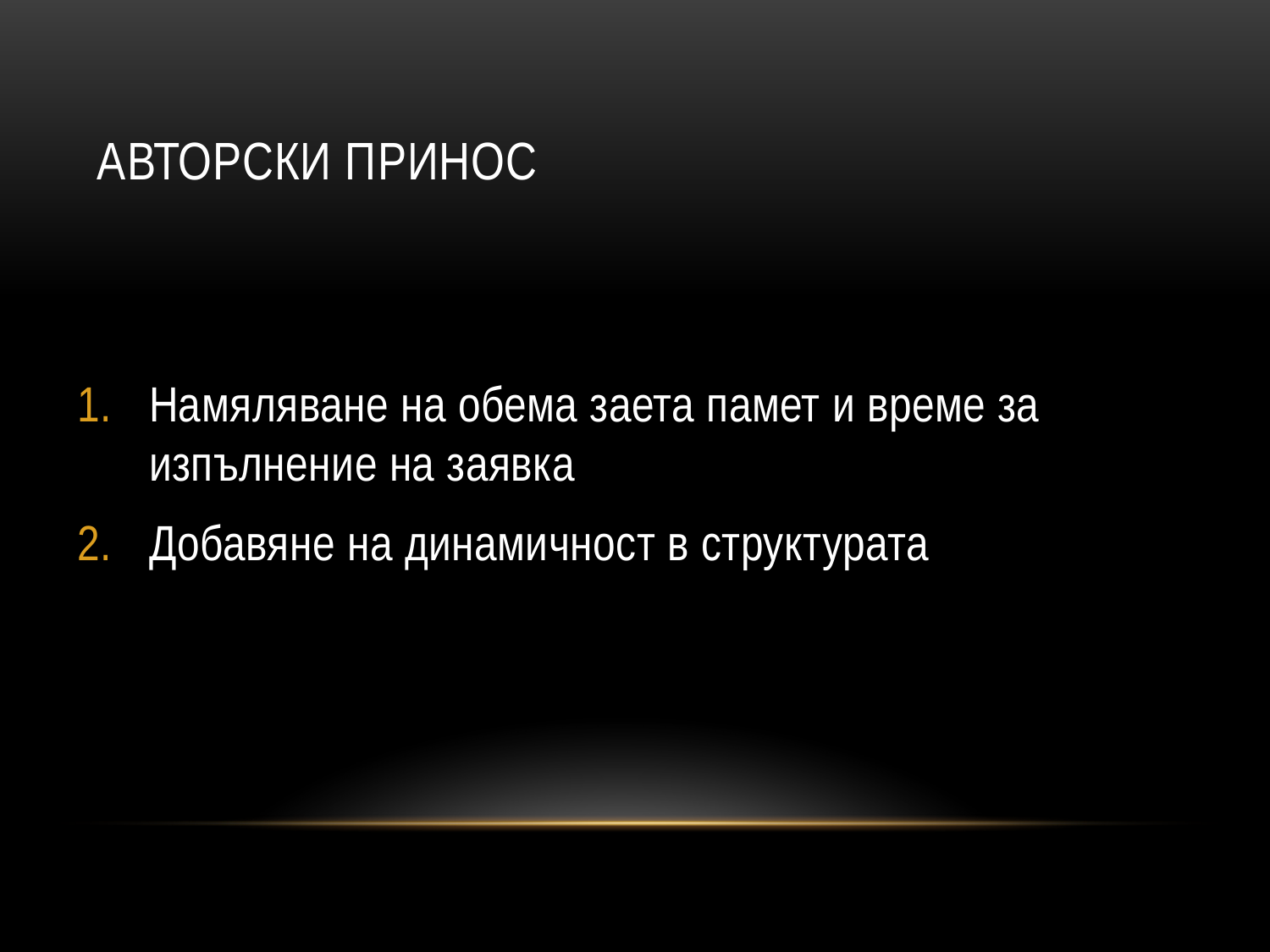

# Авторски принос
Намяляване на обема заета памет и време за изпълнение на заявка
Добавяне на динамичност в структурата